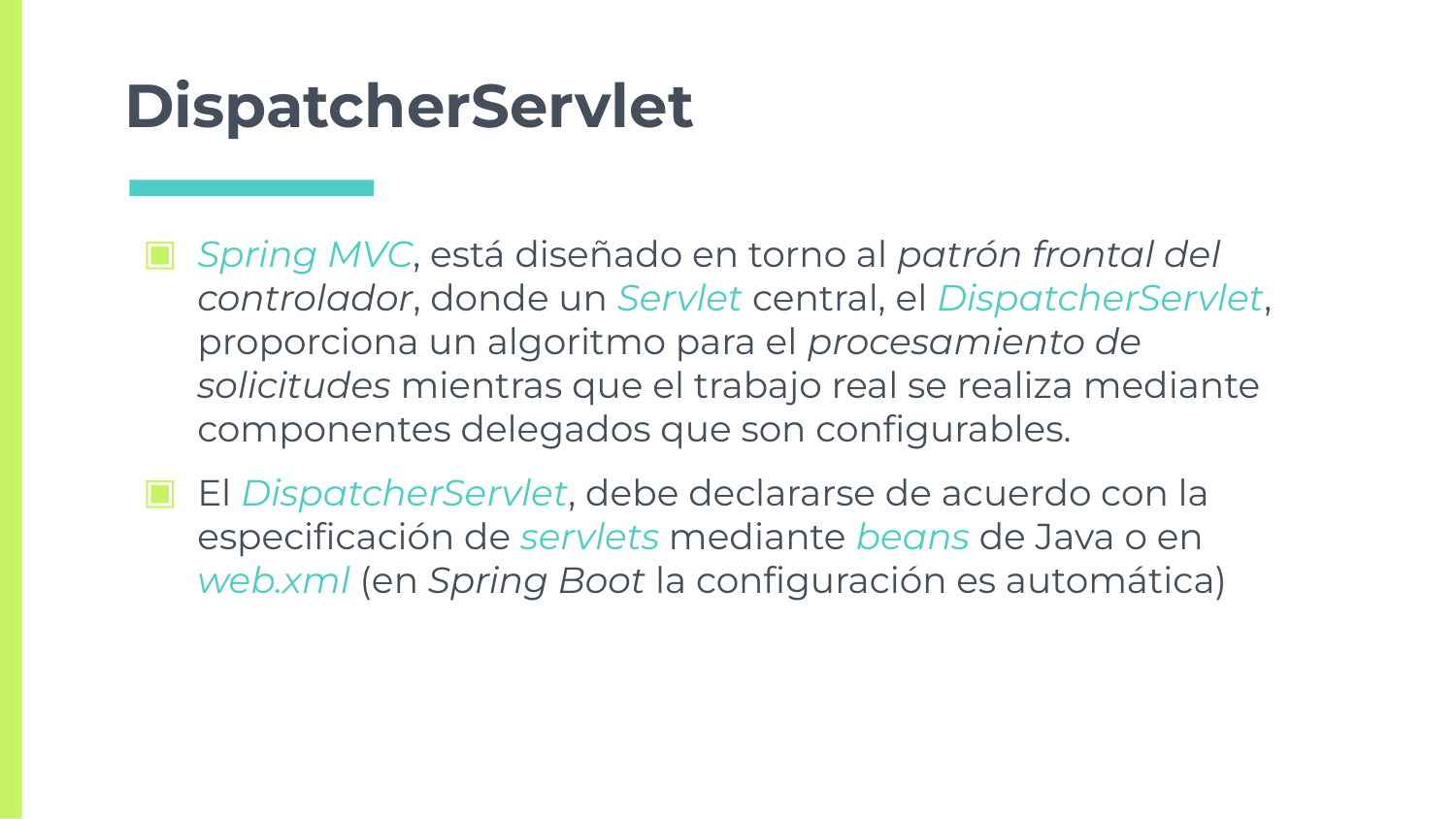

# DispatcherServlet
Spring MVC, está diseñado en torno al patrón frontal del controlador, donde un Servlet central, el DispatcherServlet, proporciona un algoritmo para el procesamiento de solicitudes mientras que el trabajo real se realiza mediante componentes delegados que son configurables.
El DispatcherServlet, debe declararse de acuerdo con la especificación de servlets mediante beans de Java o en web.xml (en Spring Boot la configuración es automática)